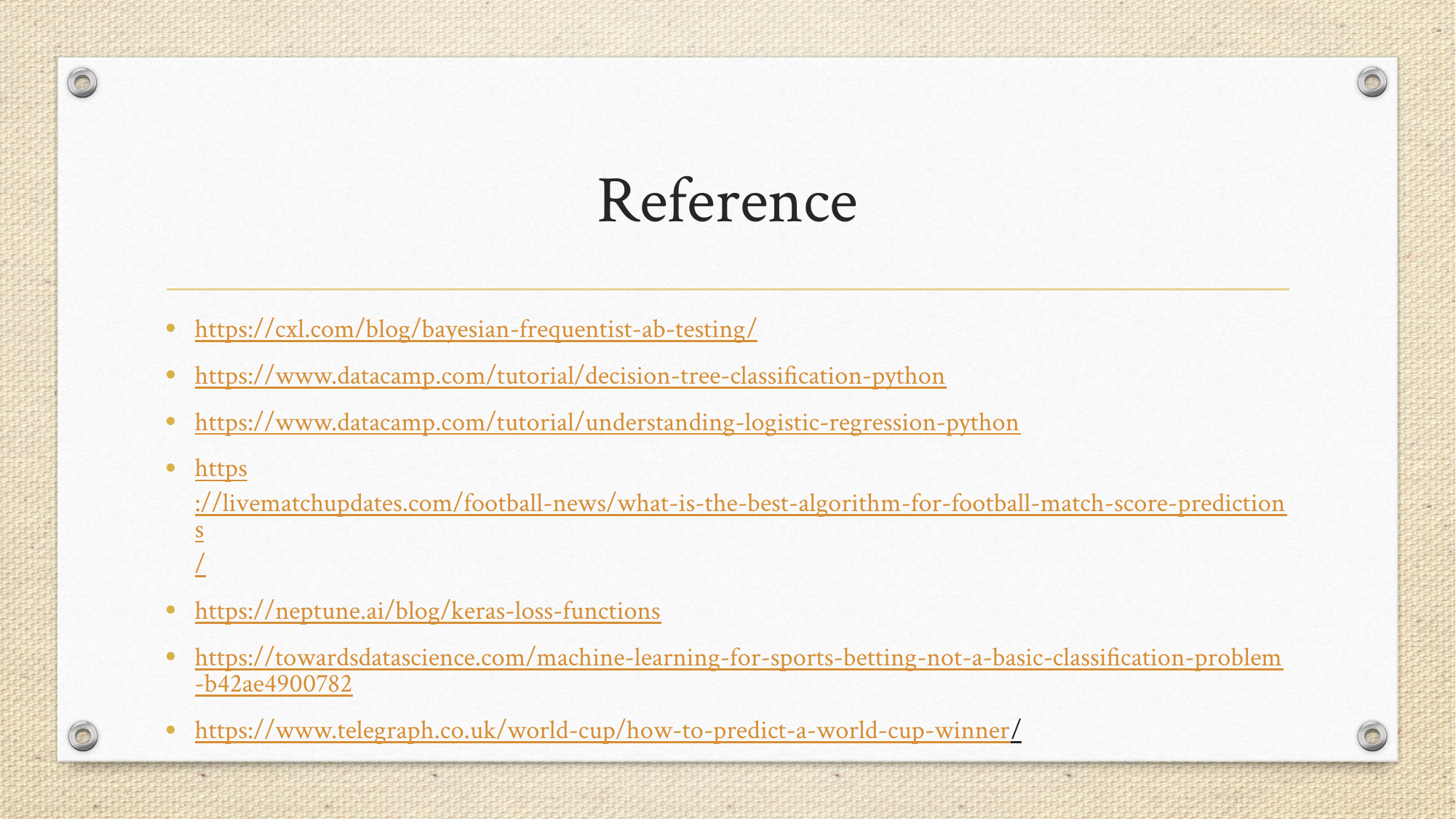

# Reference
https://cxl.com/blog/bayesian-frequentist-ab-testing/
https://www.datacamp.com/tutorial/decision-tree-classification-python
https://www.datacamp.com/tutorial/understanding-logistic-regression-python
https://livematchupdates.com/football-news/what-is-the-best-algorithm-for-football-match-score-predictions/
https://neptune.ai/blog/keras-loss-functions
https://towardsdatascience.com/machine-learning-for-sports-betting-not-a-basic-classification-problem-b42ae4900782
https://www.telegraph.co.uk/world-cup/how-to-predict-a-world-cup-winner/